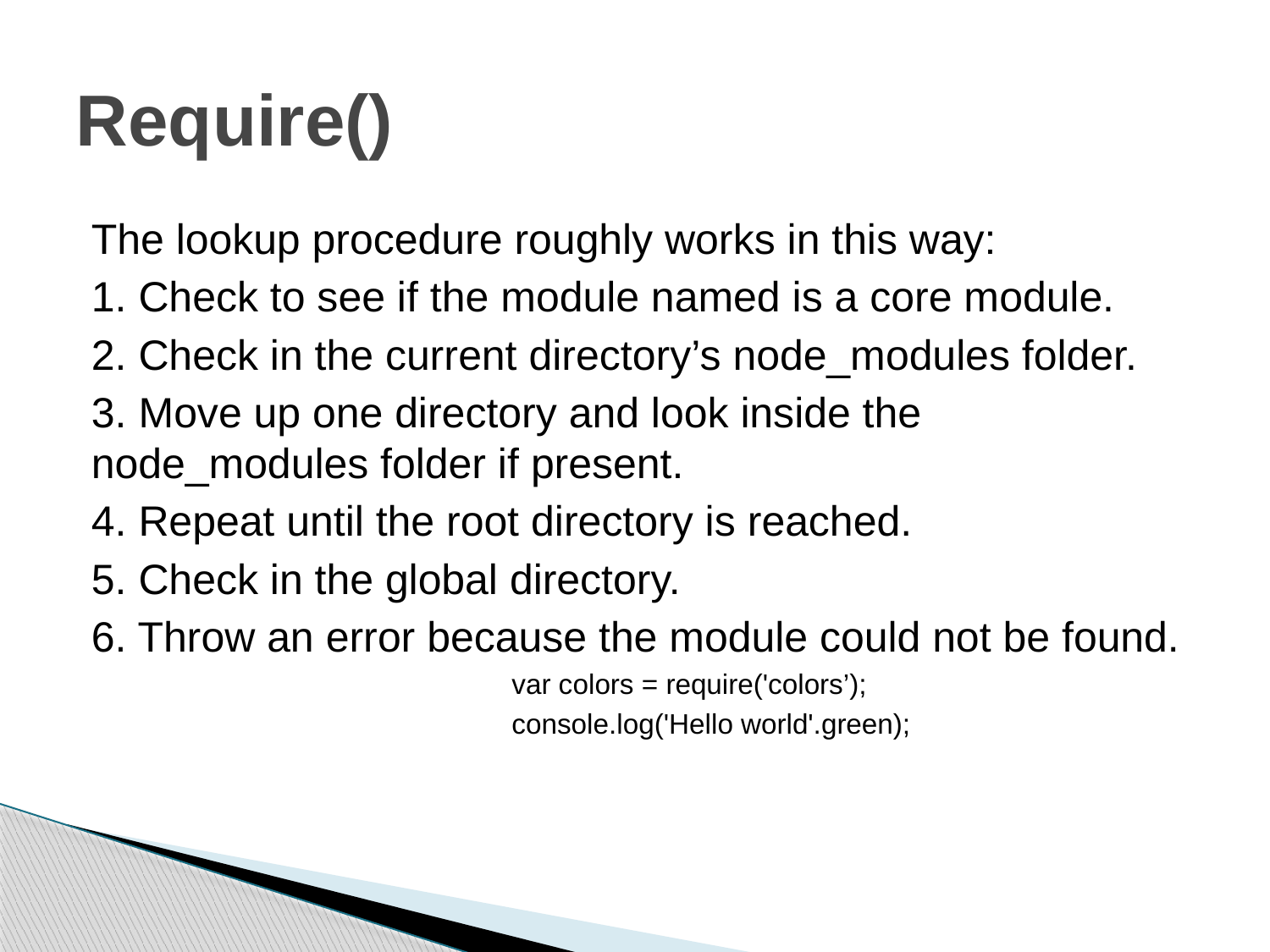

# Require()
The lookup procedure roughly works in this way:
1. Check to see if the module named is a core module.
2. Check in the current directory’s node_modules folder.
3. Move up one directory and look inside the node_modules folder if present.
4. Repeat until the root directory is reached.
5. Check in the global directory.
6. Throw an error because the module could not be found.
			var colors = require('colors’);
			console.log('Hello world'.green);